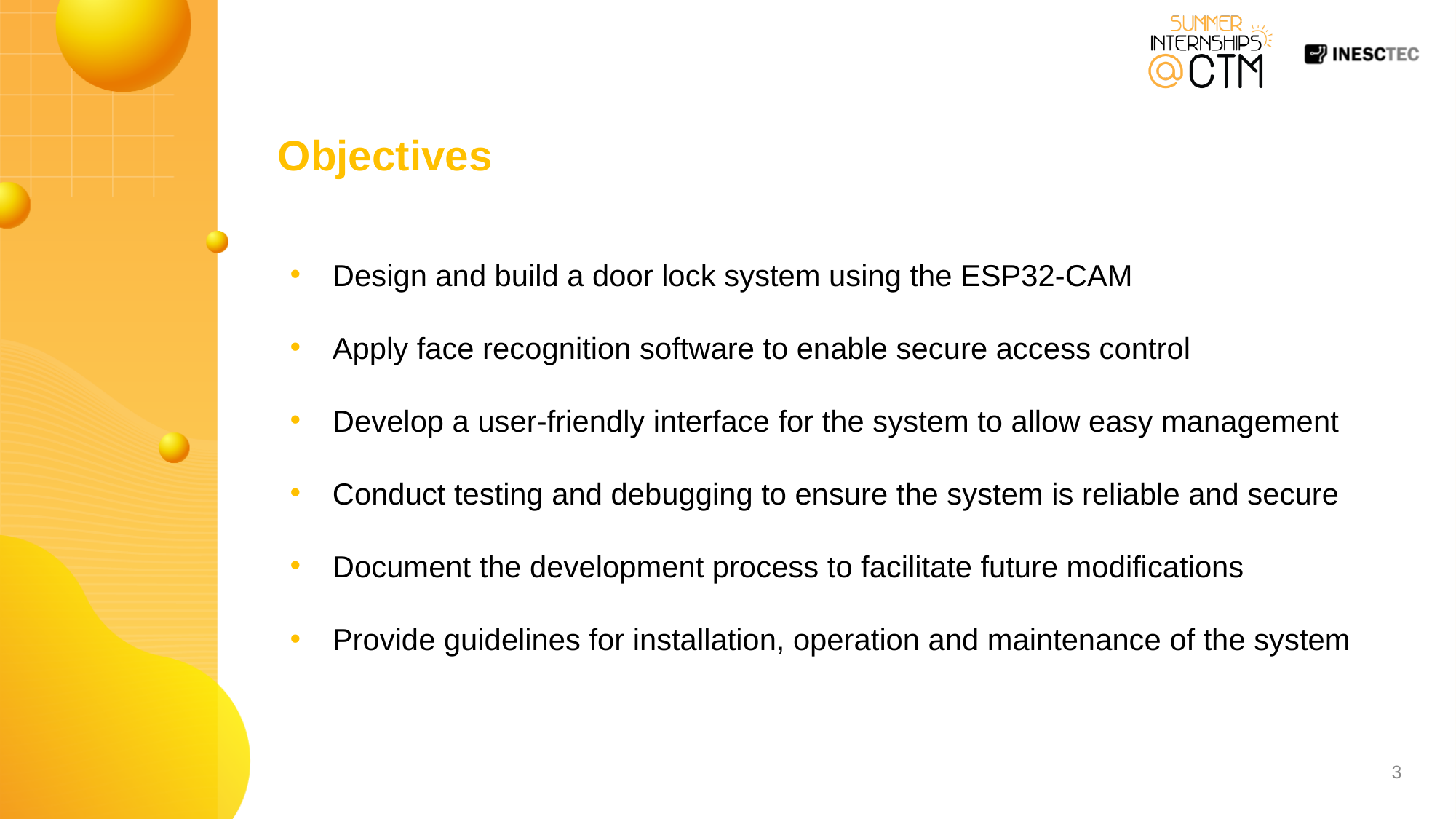

# Objectives
Design and build a door lock system using the ESP32-CAM
Apply face recognition software to enable secure access control
Develop a user-friendly interface for the system to allow easy management
Conduct testing and debugging to ensure the system is reliable and secure
Document the development process to facilitate future modifications
Provide guidelines for installation, operation and maintenance of the system

3